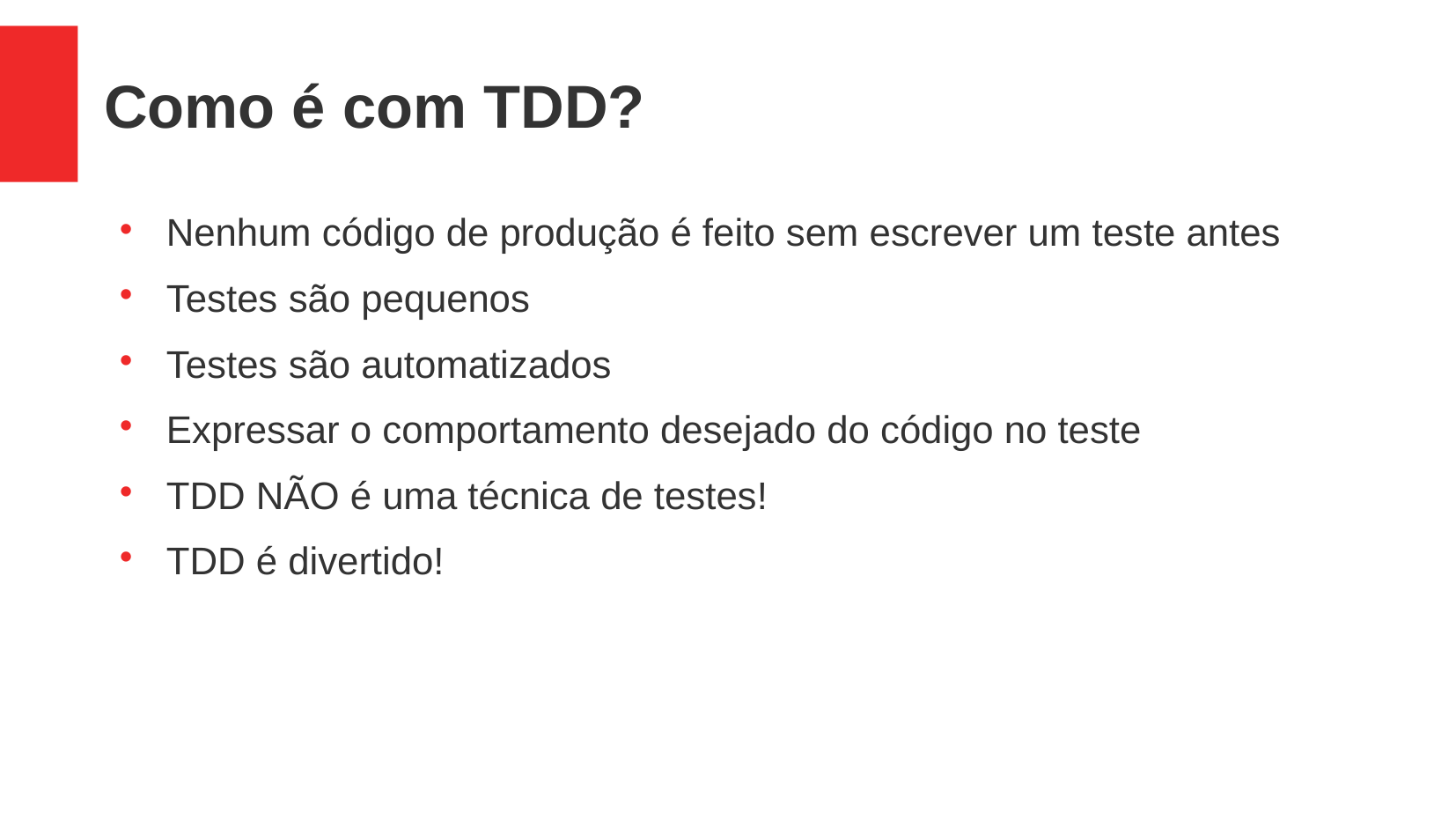

Como é com TDD?
Nenhum código de produção é feito sem escrever um teste antes
Testes são pequenos
Testes são automatizados
Expressar o comportamento desejado do código no teste
TDD NÃO é uma técnica de testes!
TDD é divertido!